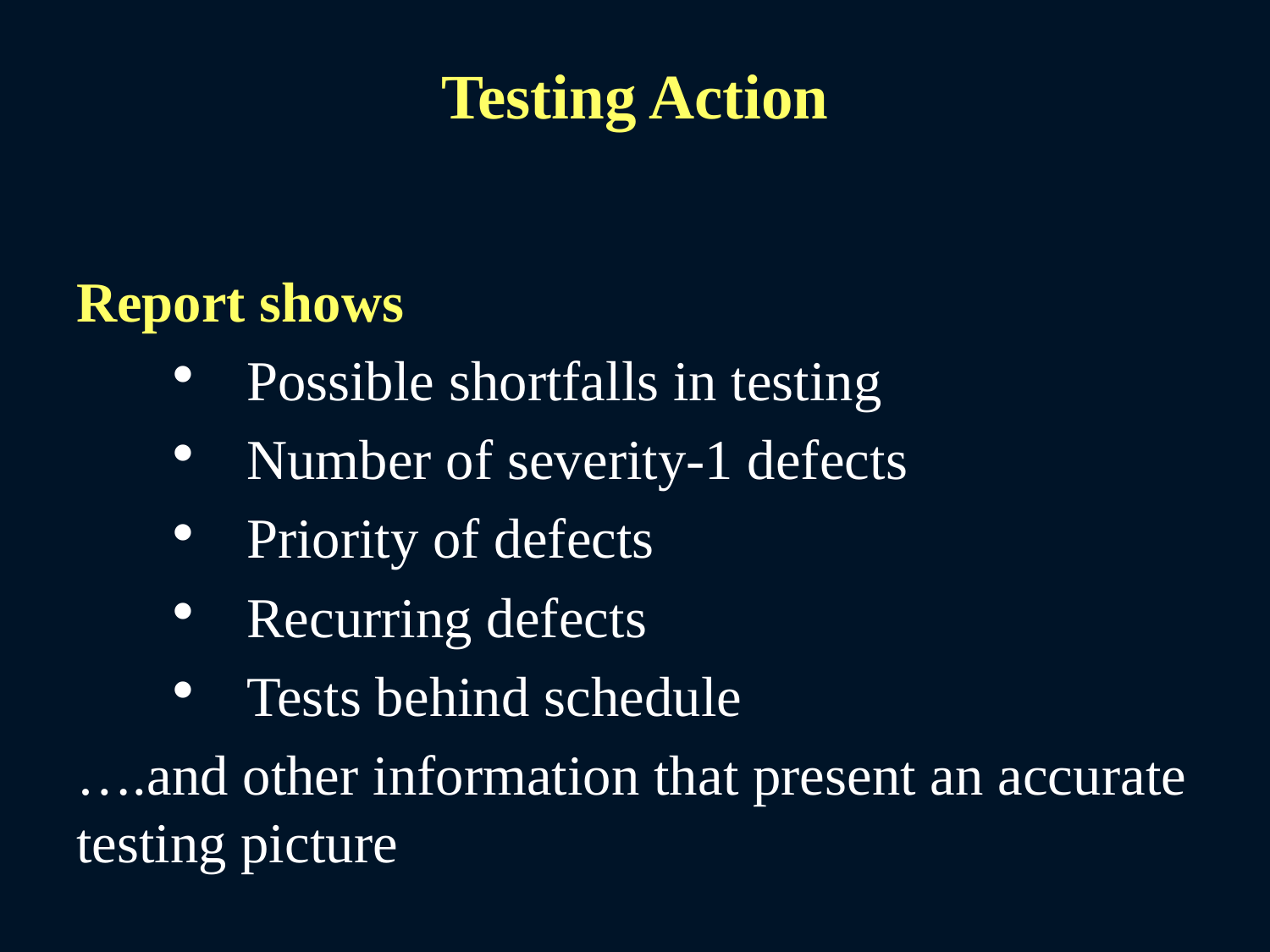

# Testing Action

Report shows
Possible shortfalls in testing
Number of severity-1 defects
Priority of defects
Recurring defects
Tests behind schedule
….and other information that present an accurate testing picture